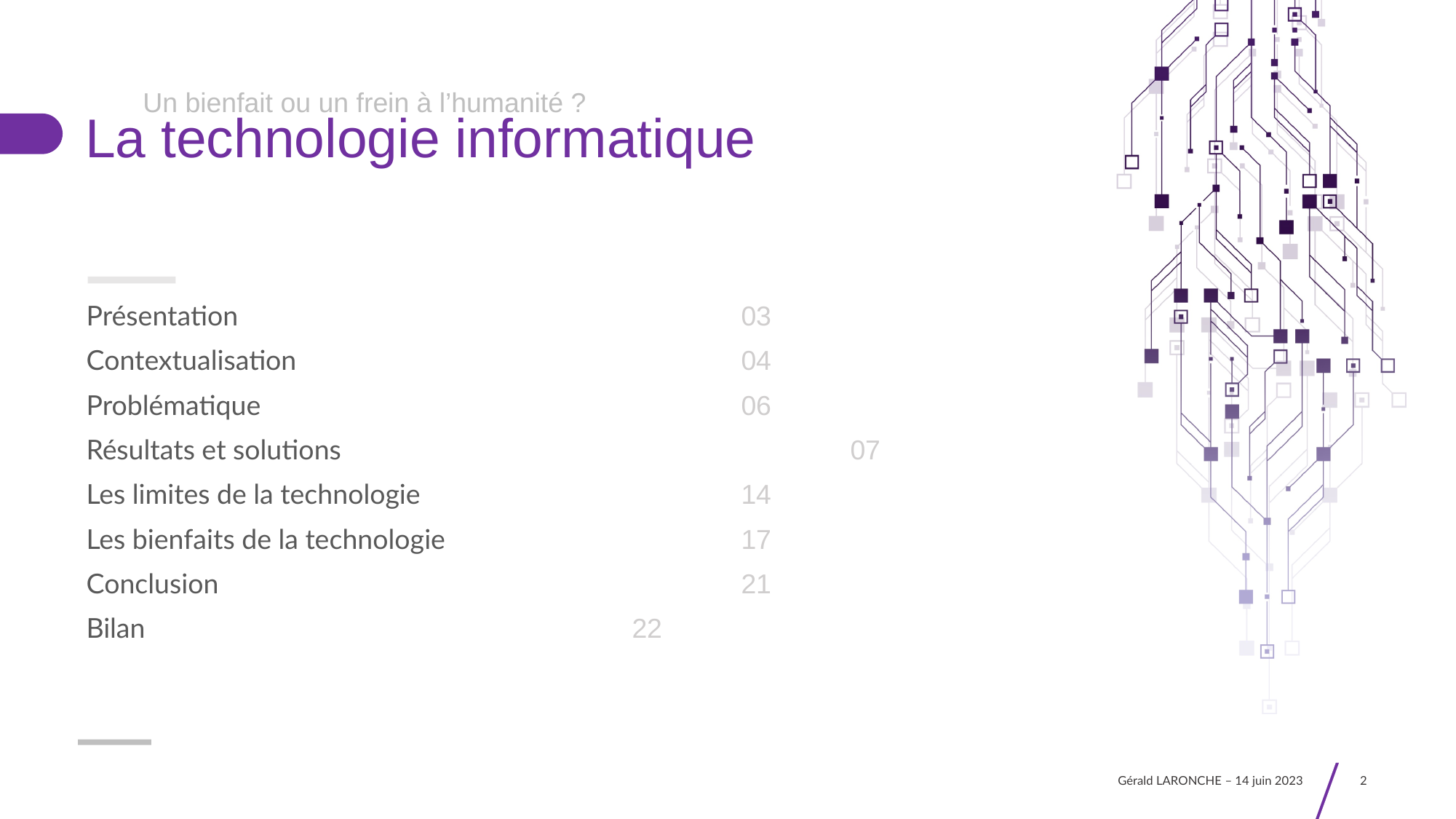

Un bienfait ou un frein à l’humanité ?
# La technologie informatique

Présentation					03
Contextualisation					04
Problématique 					06
Résultats et solutions 					07
Les limites de la technologie			14
Les bienfaits de la technologie			17
Conclusion				 	21
Bilan				 	22